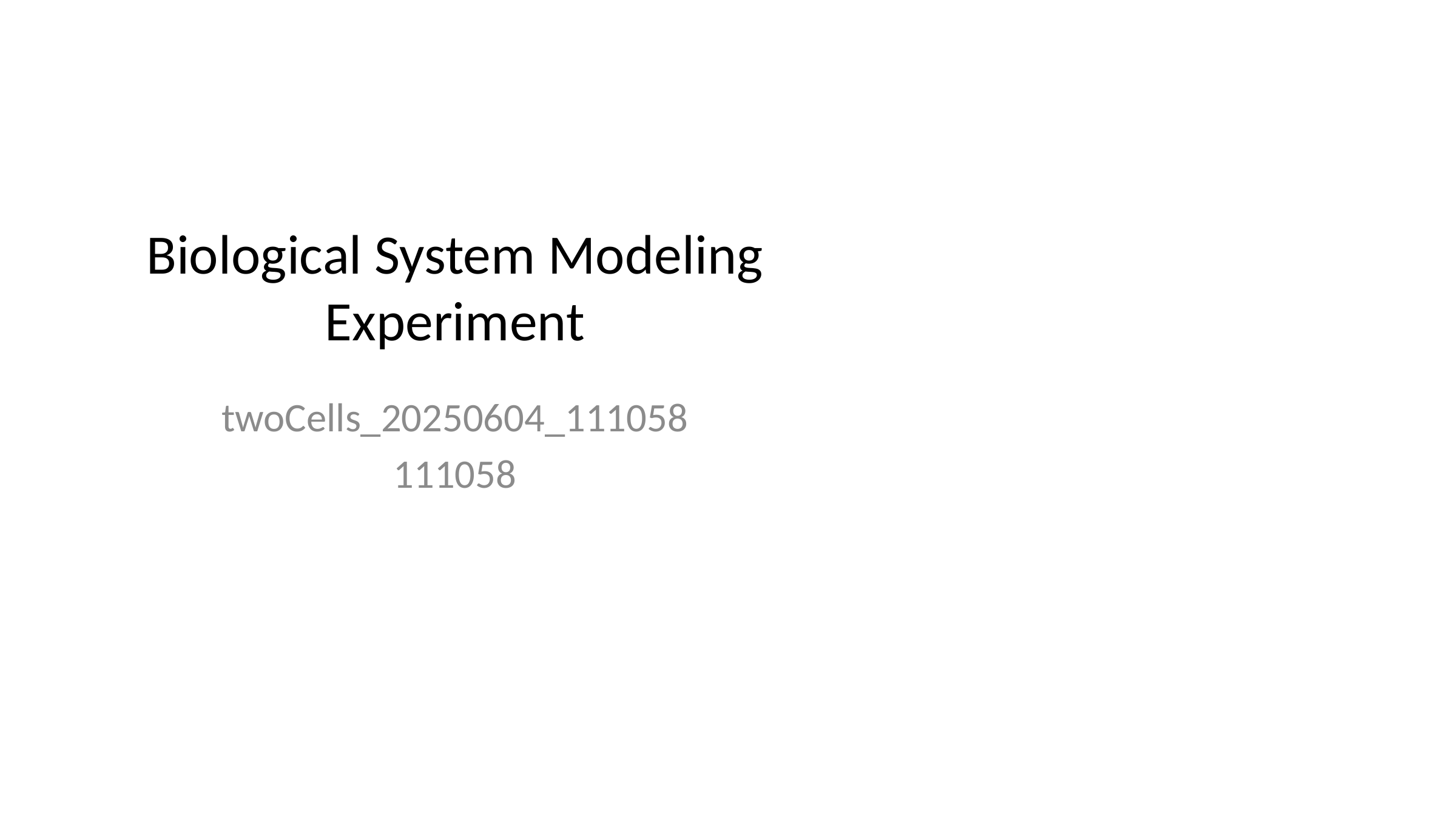

# Biological System Modeling Experiment
twoCells_20250604_111058
111058